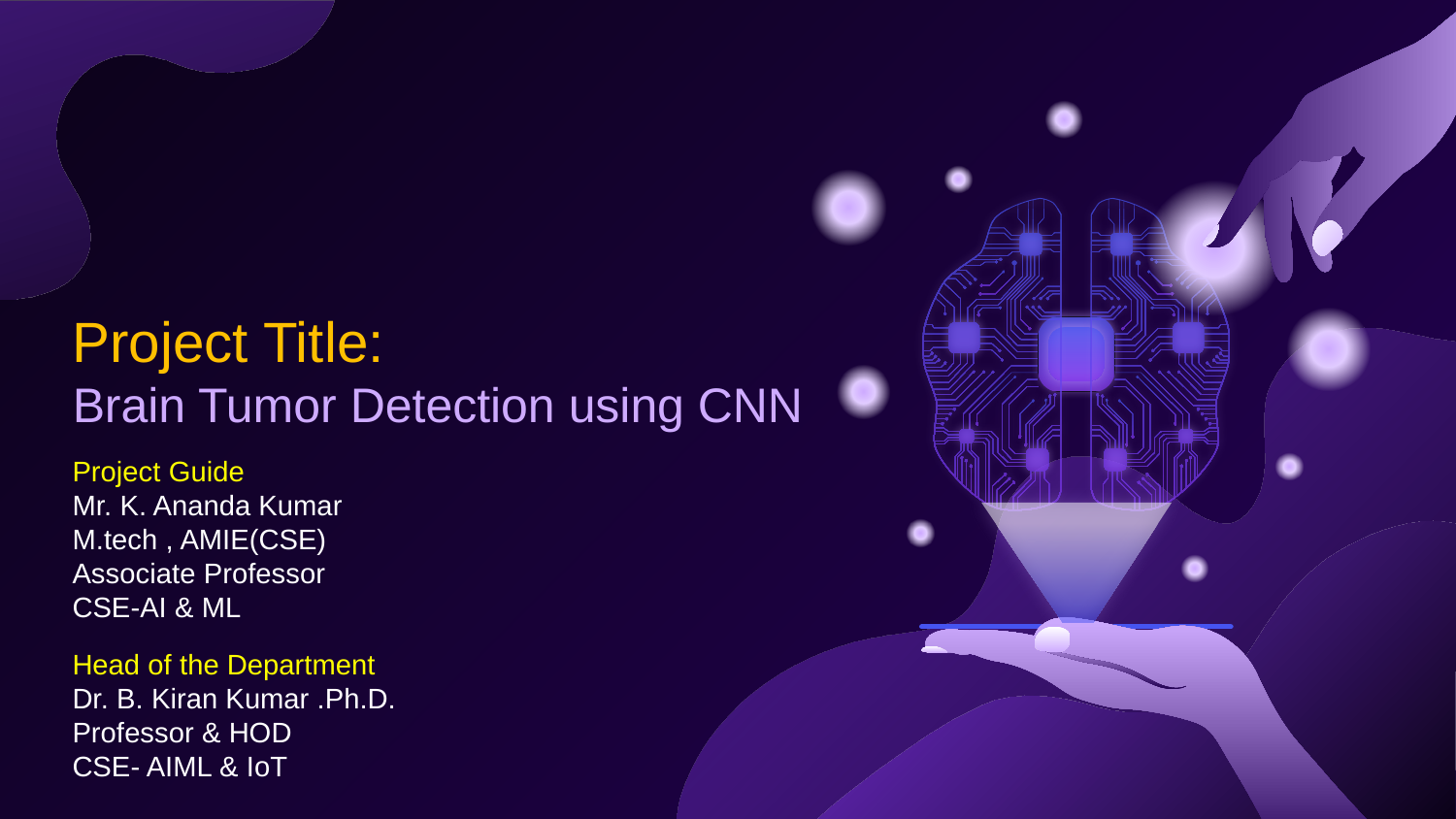

# Project Title: Brain Tumor Detection using CNN
Project Guide
Mr. K. Ananda Kumar
M.tech , AMIE(CSE)
Associate Professor
CSE-AI & ML
Head of the Department
Dr. B. Kiran Kumar .Ph.D.
Professor & HOD
CSE- AIML & IoT